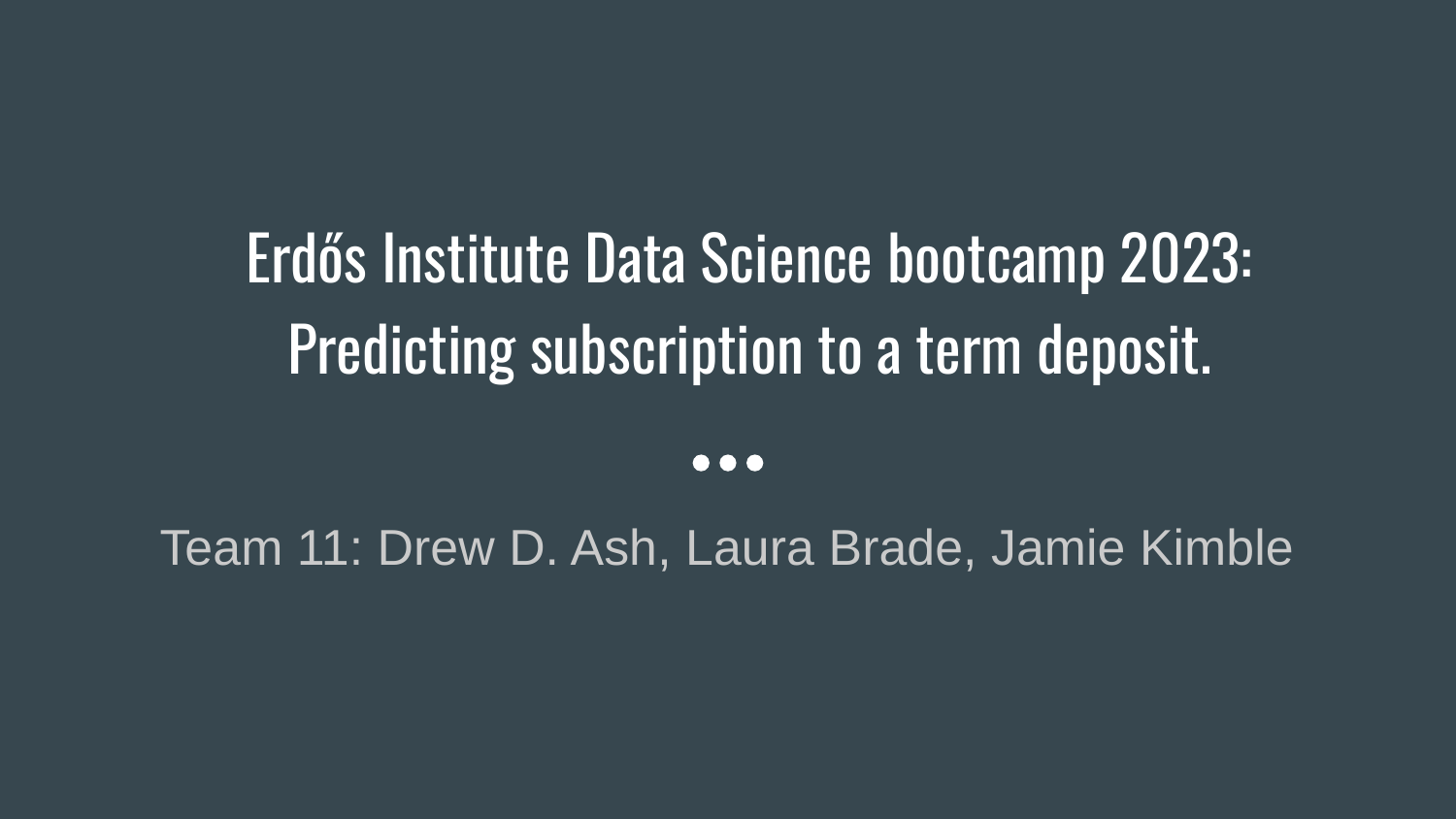

# Erdős Institute Data Science bootcamp 2023:
Predicting subscription to a term deposit.

Team 11: Drew D. Ash, Laura Brade, Jamie Kimble